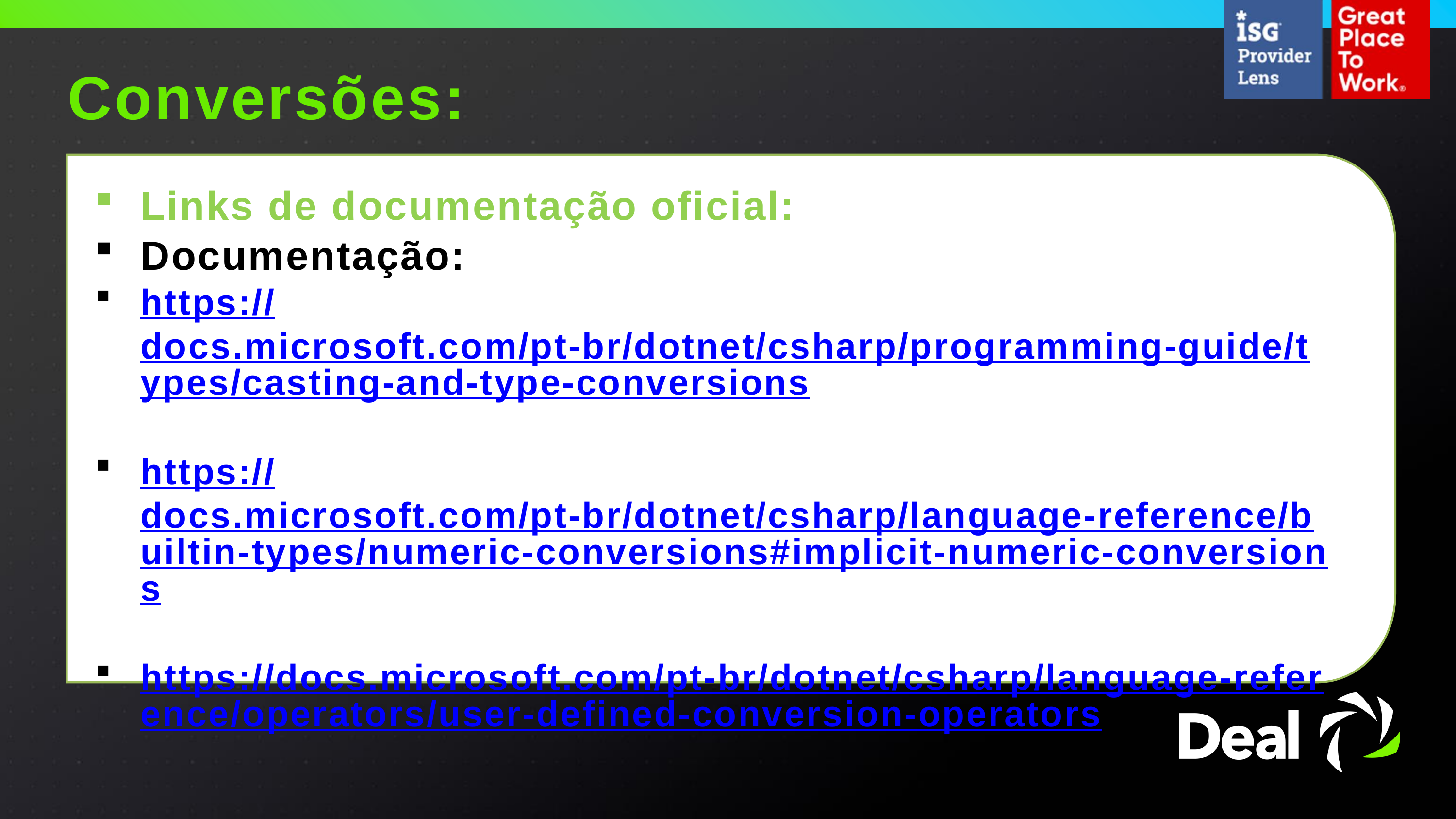

Conversões:

Links de documentação oficial:
Documentação:
https://docs.microsoft.com/pt-br/dotnet/csharp/programming-guide/types/casting-and-type-conversions

https://docs.microsoft.com/pt-br/dotnet/csharp/language-reference/builtin-types/numeric-conversions#implicit-numeric-conversions

https://docs.microsoft.com/pt-br/dotnet/csharp/language-reference/operators/user-defined-conversion-operators